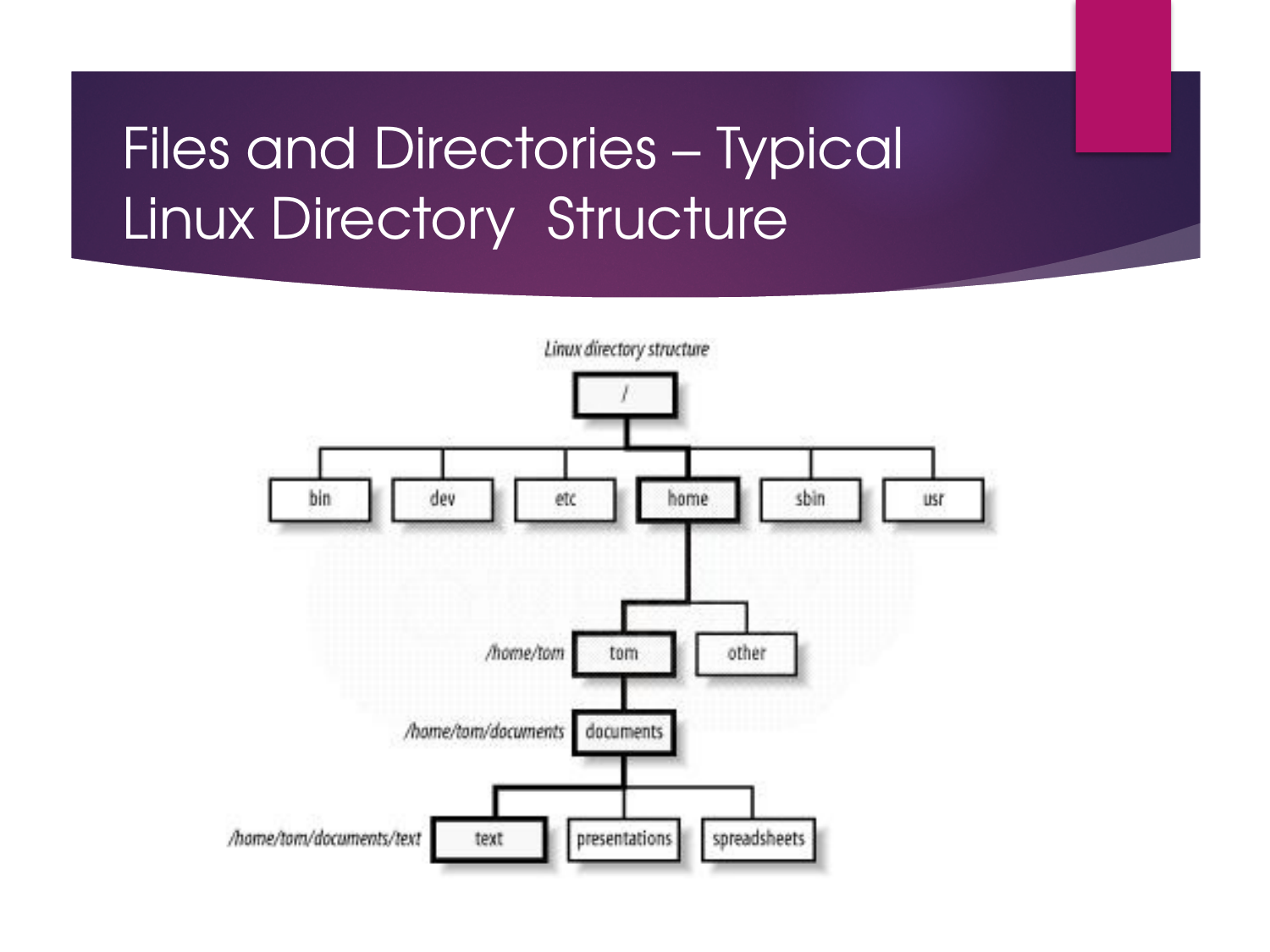

# Files and Directories – Typical Linux Directory  Structure